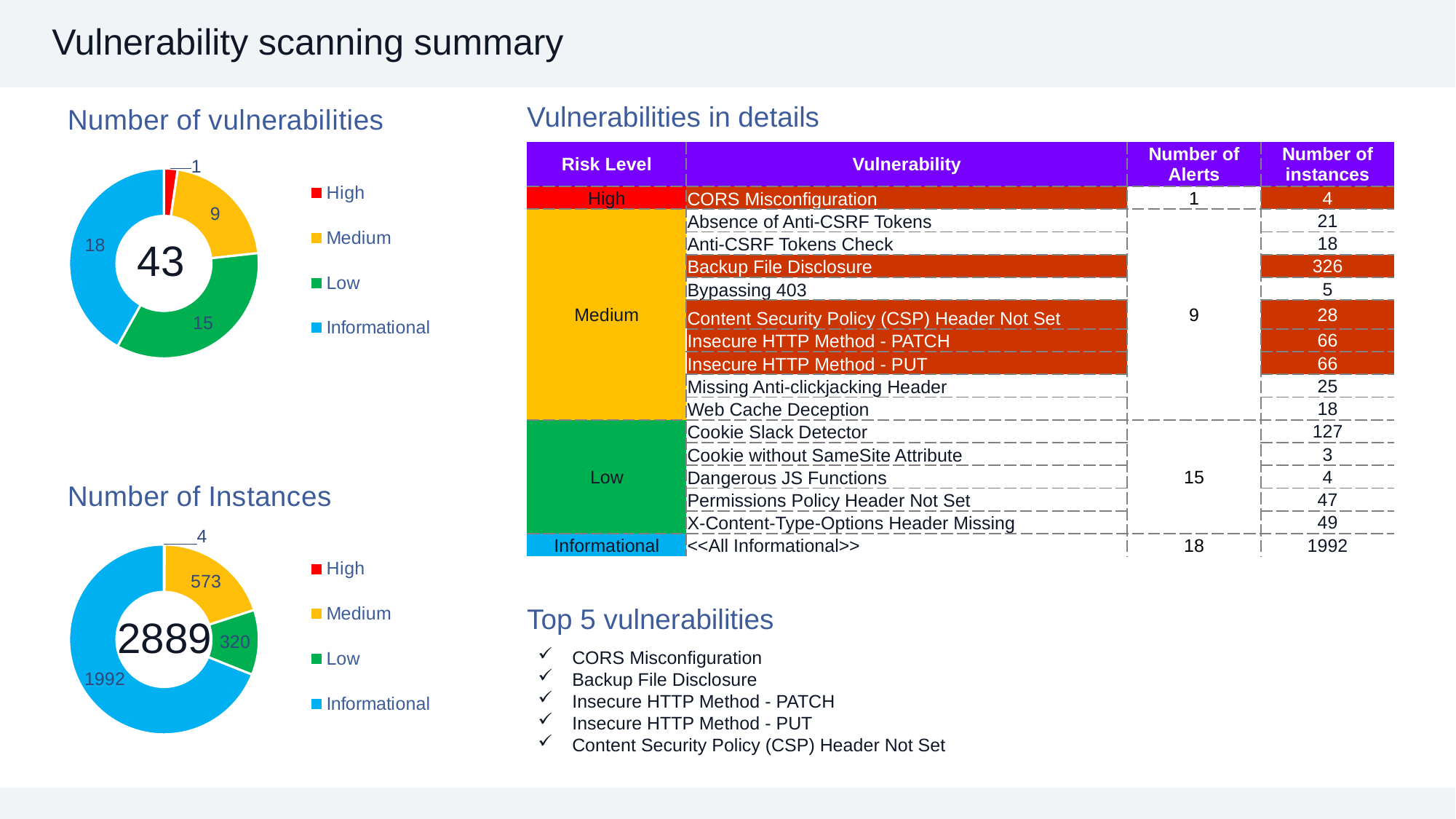

# Vulnerability scanning summary

### Chart:

| Category | Number of vulnerabilities |
|---|---|
| High | 1.0 |
| Medium | 9.0 |
| Low | 15.0 |
| Informational | 18.0 |
Vulnerabilities in details
| Risk Level | Vulnerability | Number of Alerts | Number of instances |
| --- | --- | --- | --- |
| High | CORS Misconfiguration | 1 | 4 |
| Medium | Absence of Anti-CSRF Tokens | 9 | 21 |
|  | Anti-CSRF Tokens Check |  | 18 |
|  | Backup File Disclosure |  | 326 |
|  | Bypassing 403 |  | 5 |
|  | Content Security Policy (CSP) Header Not Set |  | 28 |
|  | Insecure HTTP Method - PATCH |  | 66 |
|  | Insecure HTTP Method - PUT |  | 66 |
|  | Missing Anti-clickjacking Header |  | 25 |
|  | Web Cache Deception |  | 18 |
| Low | Cookie Slack Detector | 15 | 127 |
|  | Cookie without SameSite Attribute |  | 3 |
|  | Dangerous JS Functions |  | 4 |
|  | Permissions Policy Header Not Set |  | 47 |
|  | X-Content-Type-Options Header Missing |  | 49 |
| Informational | <<All Informational>> | 18 | 1992 |
43

### Chart:

| Category | Number of Instances |
|---|---|
| High | 4.0 |
| Medium | 573.0 |
| Low | 320.0 |
| Informational | 1992.0 |
Top 5 vulnerabilities
2889
CORS Misconfiguration
Backup File Disclosure
Insecure HTTP Method - PATCH
Insecure HTTP Method - PUT
Content Security Policy (CSP) Header Not Set